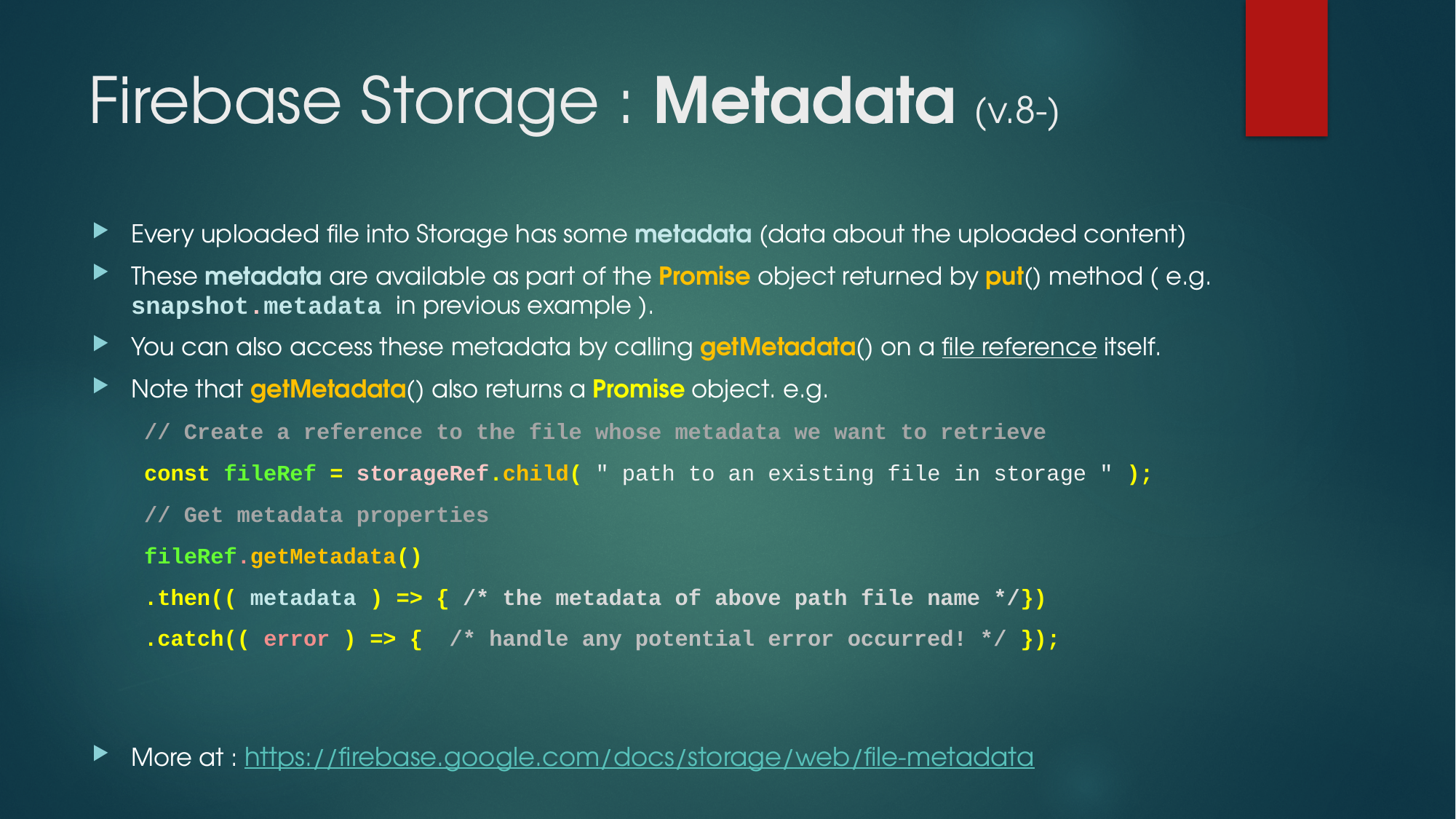

# Firebase Storage : Metadata (v.8-)
Every uploaded file into Storage has some metadata (data about the uploaded content)
These metadata are available as part of the Promise object returned by put() method ( e.g. snapshot.metadata in previous example ).
You can also access these metadata by calling getMetadata() on a file reference itself.
Note that getMetadata() also returns a Promise object. e.g.
// Create a reference to the file whose metadata we want to retrieve
const fileRef = storageRef.child( " path to an existing file in storage " );
// Get metadata properties
fileRef.getMetadata()
	.then(( metadata ) => { /* the metadata of above path file name */})
	.catch(( error ) => {  /* handle any potential error occurred! */ });

More at : https://firebase.google.com/docs/storage/web/file-metadata